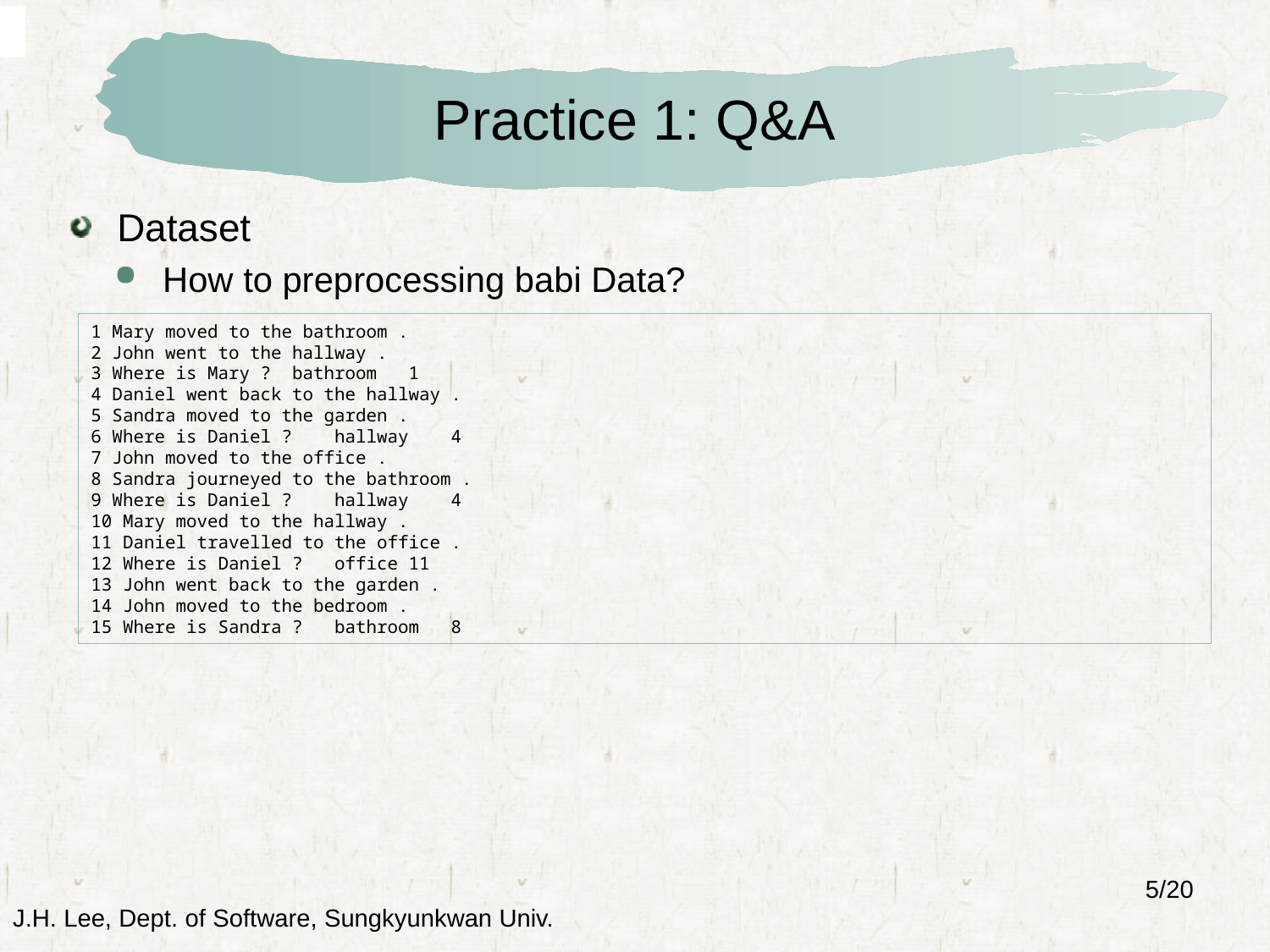

# Practice 1: Q&A
Dataset
How to preprocessing babi Data?

1 Mary moved to the bathroom .
2 John went to the hallway .
3 Where is Mary ?  bathroom   1
4 Daniel went back to the hallway .
5 Sandra moved to the garden .
6 Where is Daniel ?    hallway    4
7 John moved to the office .
8 Sandra journeyed to the bathroom .
9 Where is Daniel ?    hallway    4
10 Mary moved to the hallway .
11 Daniel travelled to the office .
12 Where is Daniel ?   office 11
13 John went back to the garden .
14 John moved to the bedroom .
15 Where is Sandra ?   bathroom   8
5/20
J.H. Lee, Dept. of Software, Sungkyunkwan Univ.